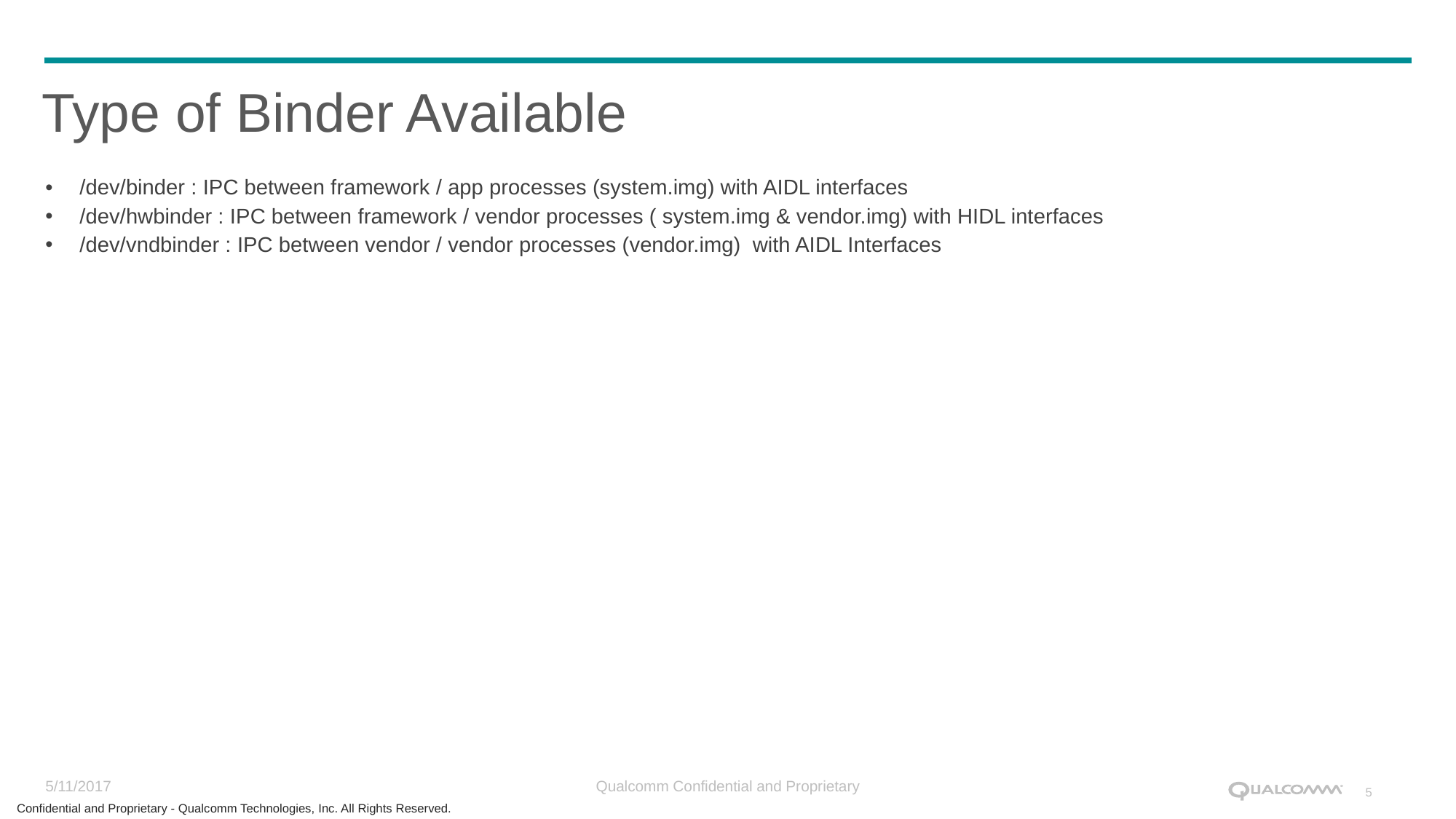

# Type of Binder Available
/dev/binder : IPC between framework / app processes (system.img) with AIDL interfaces
/dev/hwbinder : IPC between framework / vendor processes ( system.img & vendor.img) with HIDL interfaces
/dev/vndbinder : IPC between vendor / vendor processes (vendor.img)  with AIDL Interfaces